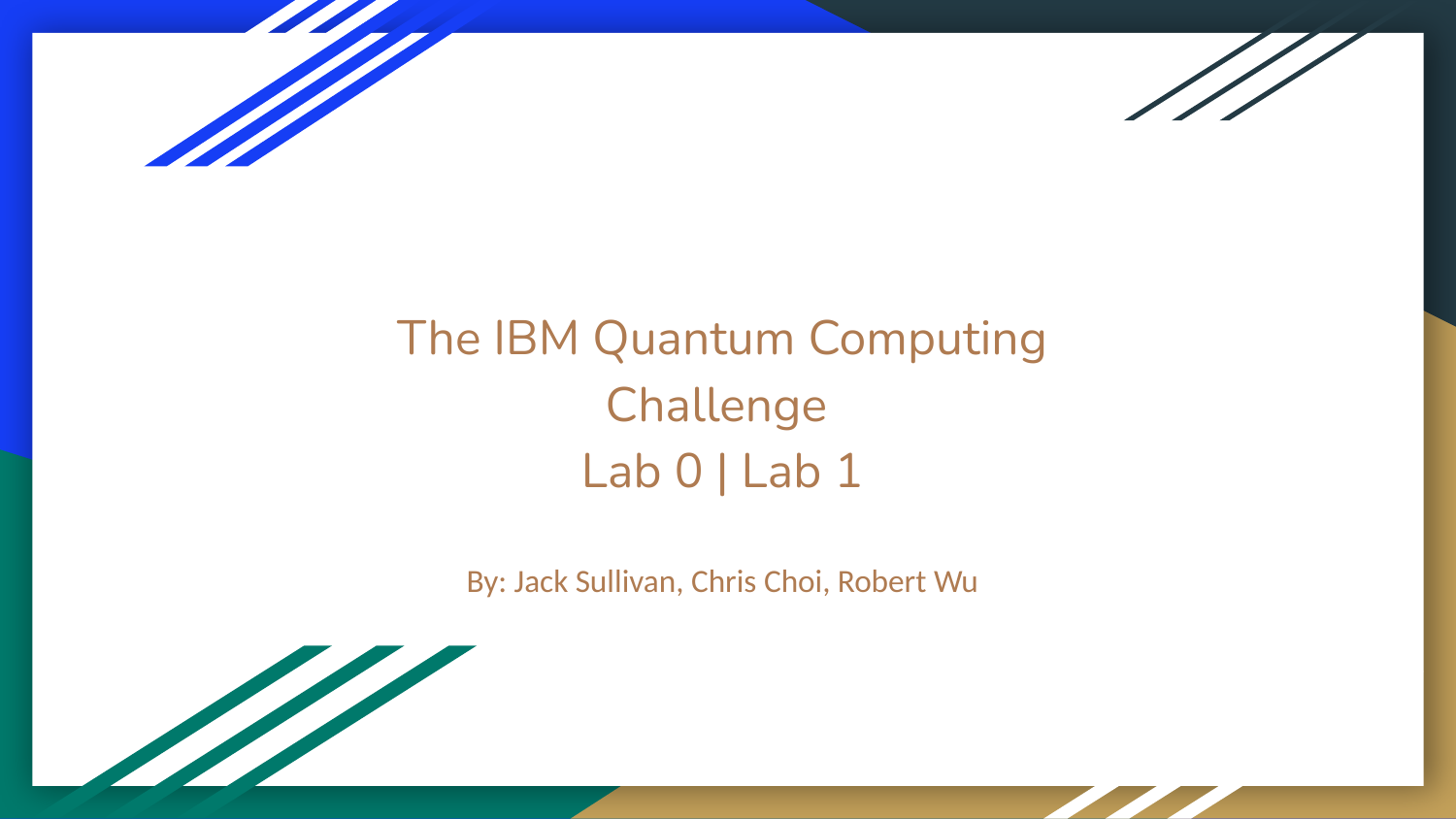

# The IBM Quantum Computing Challenge
Lab 0 | Lab 1
By: Jack Sullivan, Chris Choi, Robert Wu